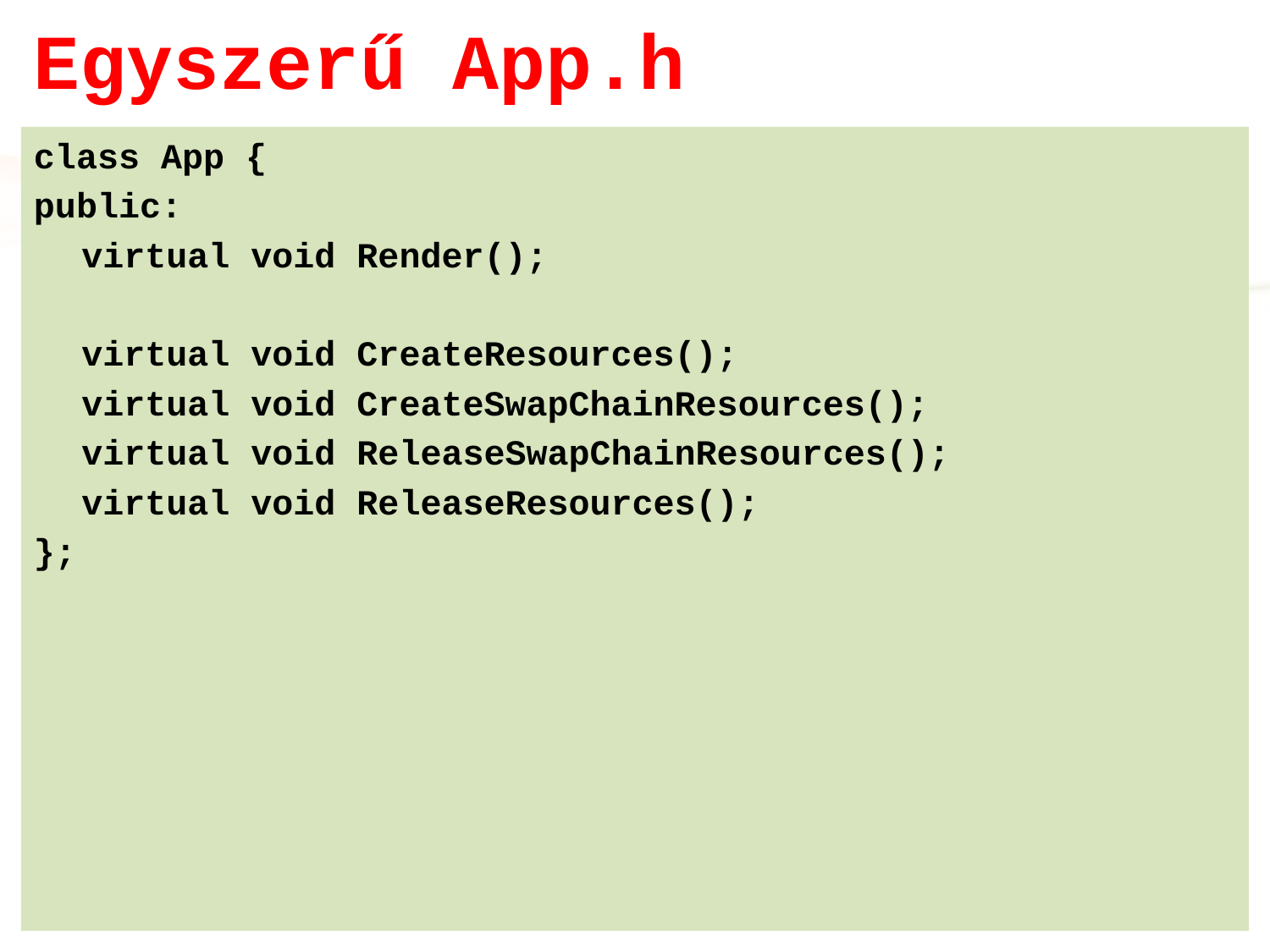

# Egyszerű App.h
class App {
public:
	virtual void Render();

 	virtual void CreateResources();
	virtual void CreateSwapChainResources();
	virtual void ReleaseSwapChainResources();
	virtual void ReleaseResources();
};